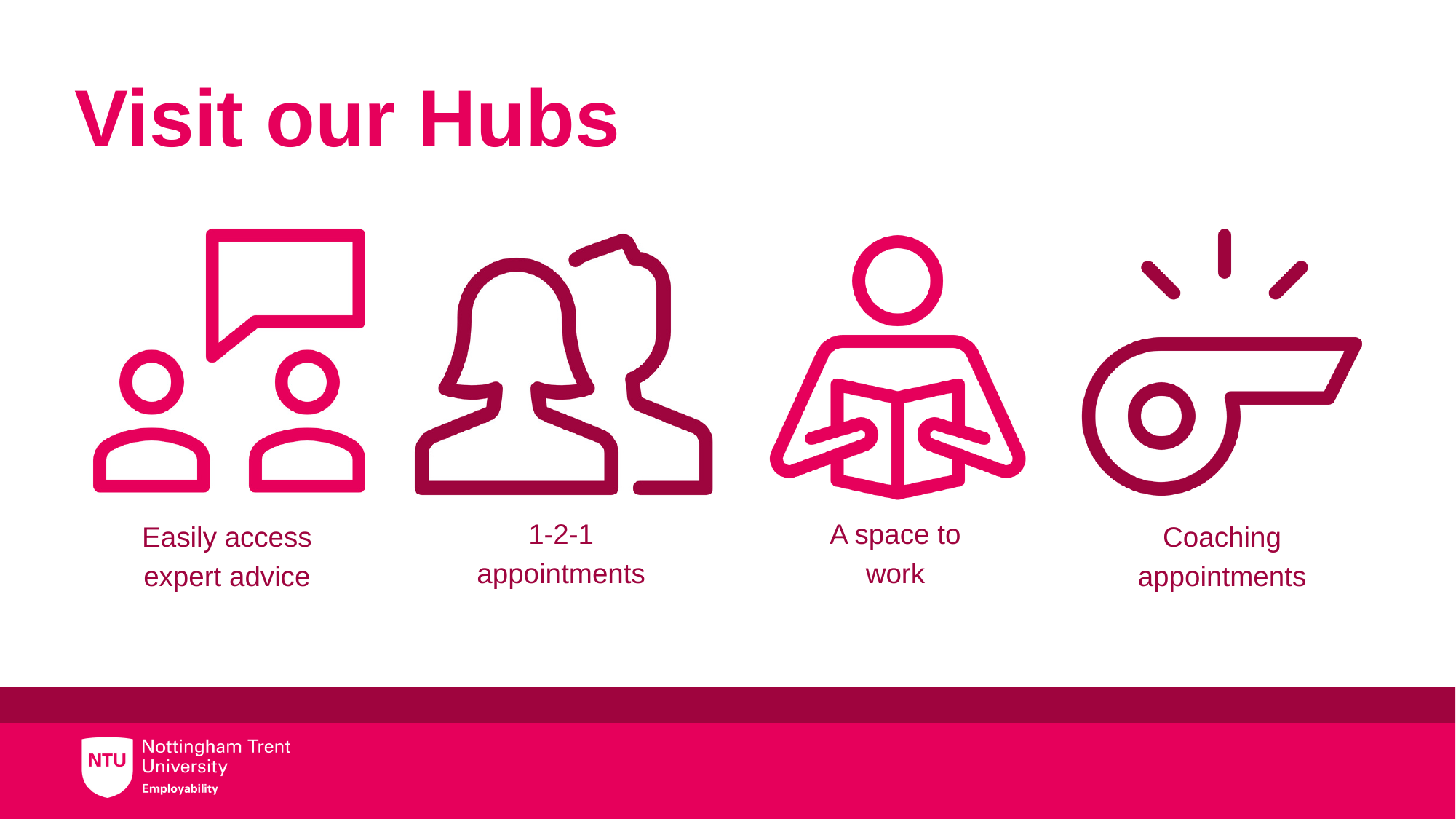

Follow us
Visit our Hubs

1-2-1 appointments
A space to work
Easily access expert advice
Coaching appointments